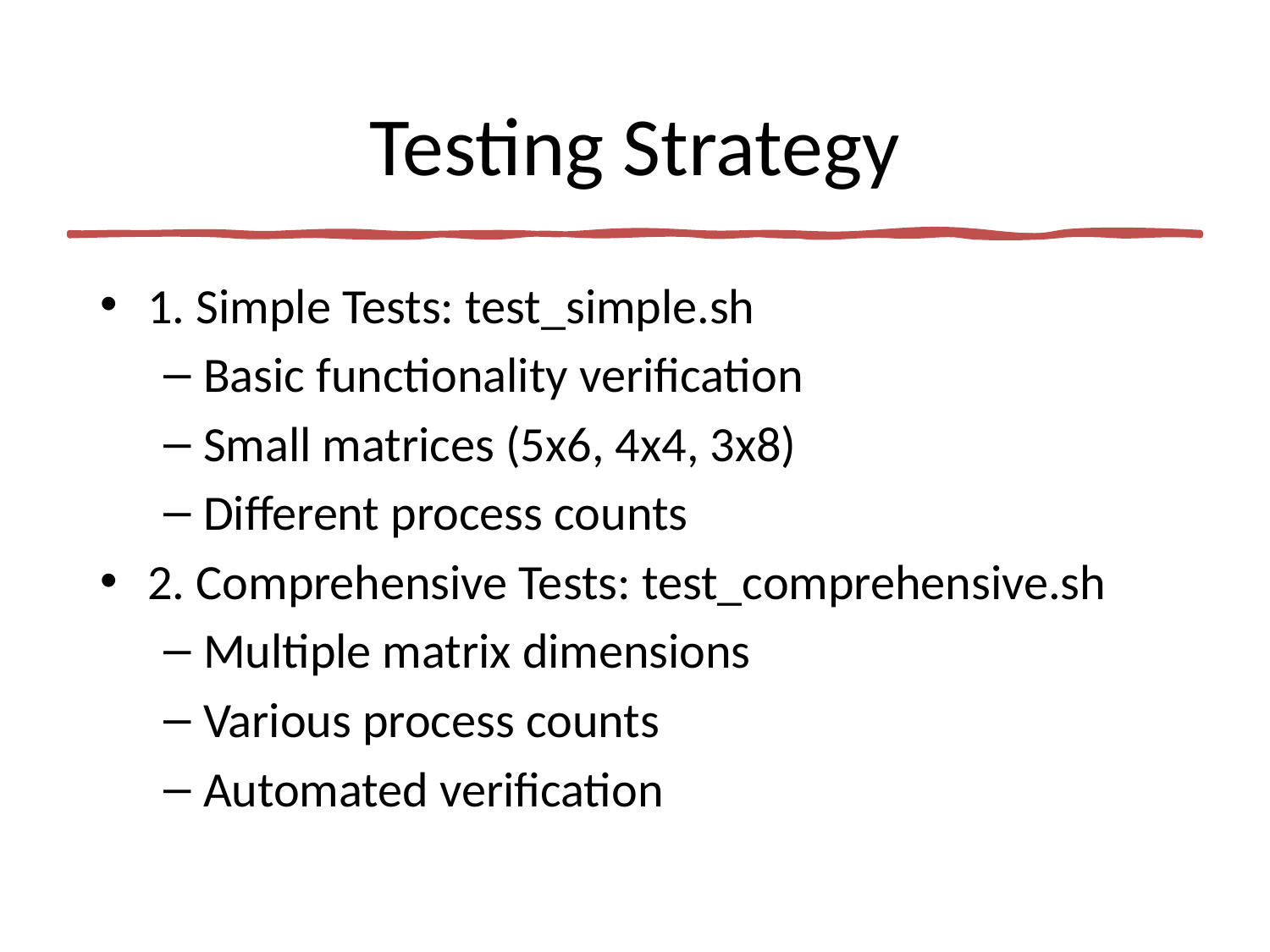

# Testing Strategy

1. Simple Tests: test_simple.sh
Basic functionality verification
Small matrices (5x6, 4x4, 3x8)
Different process counts
2. Comprehensive Tests: test_comprehensive.sh
Multiple matrix dimensions
Various process counts
Automated verification